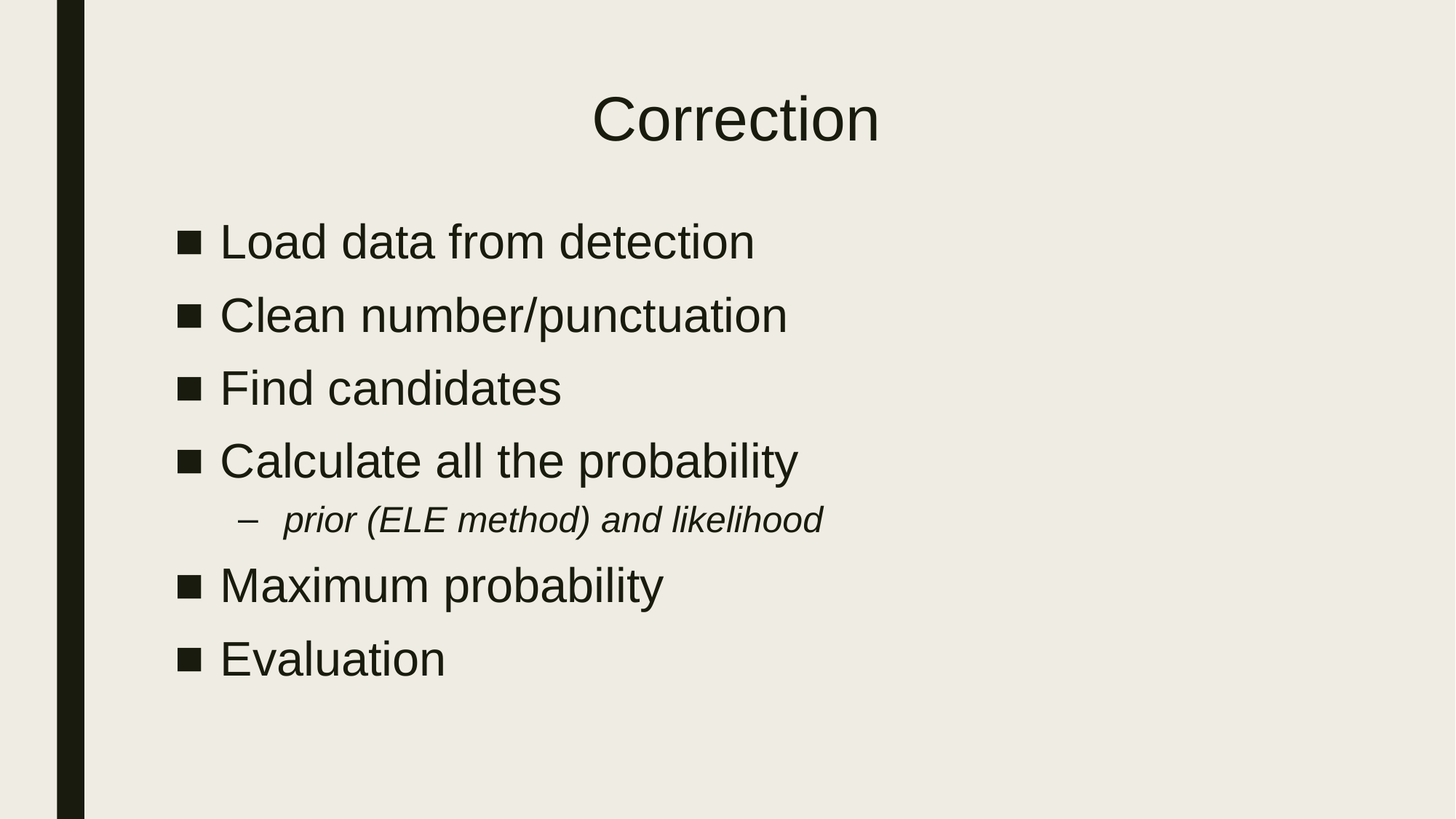

# Correction
Load data from detection
Clean number/punctuation
Find candidates
Calculate all the probability
prior (ELE method) and likelihood
Maximum probability
Evaluation